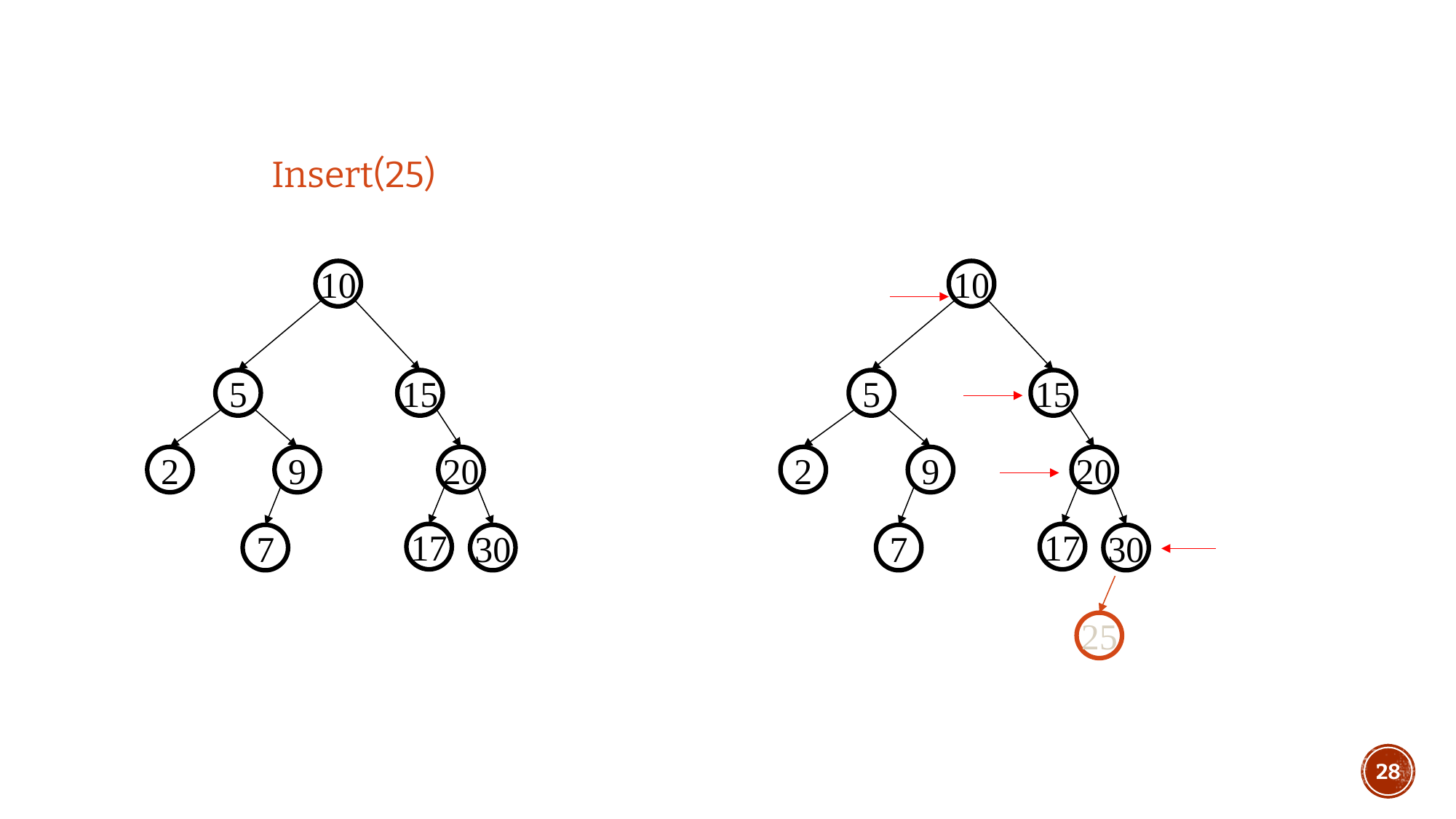

Insert(25)
10
10
5
15
5
15
2
9
20
2
9
20
17
17
7
30
7
30
25
28